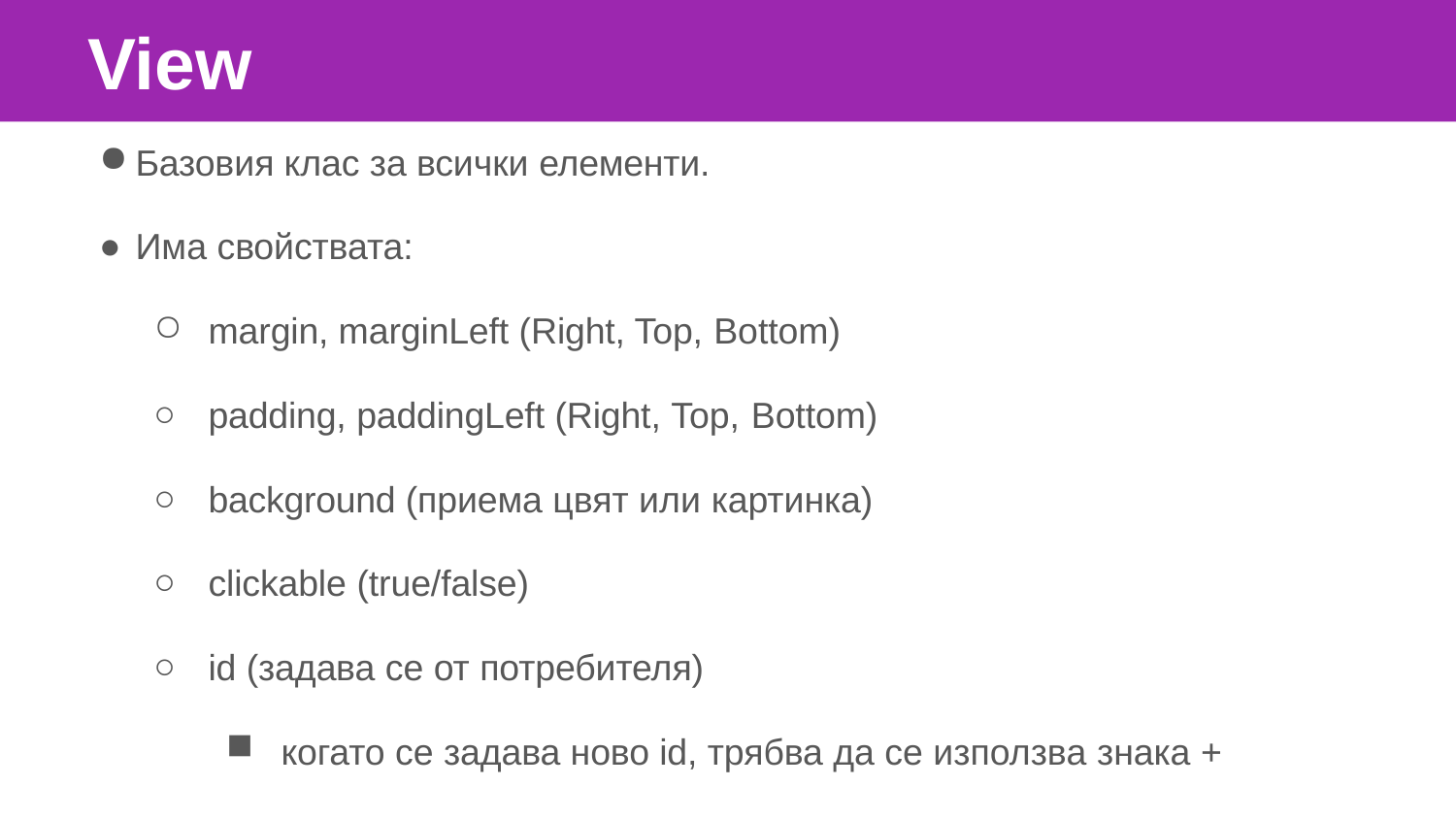

# View
Базовия клас за всички елементи.

Има свойствата:

margin, marginLeft (Right, Top, Bottom)

padding, paddingLeft (Right, Top, Bottom)

background (приема цвят или картинка)

clickable (true/false)

id (задава се от потребителя)

когато се задава ново id, трябва да се използва знака +